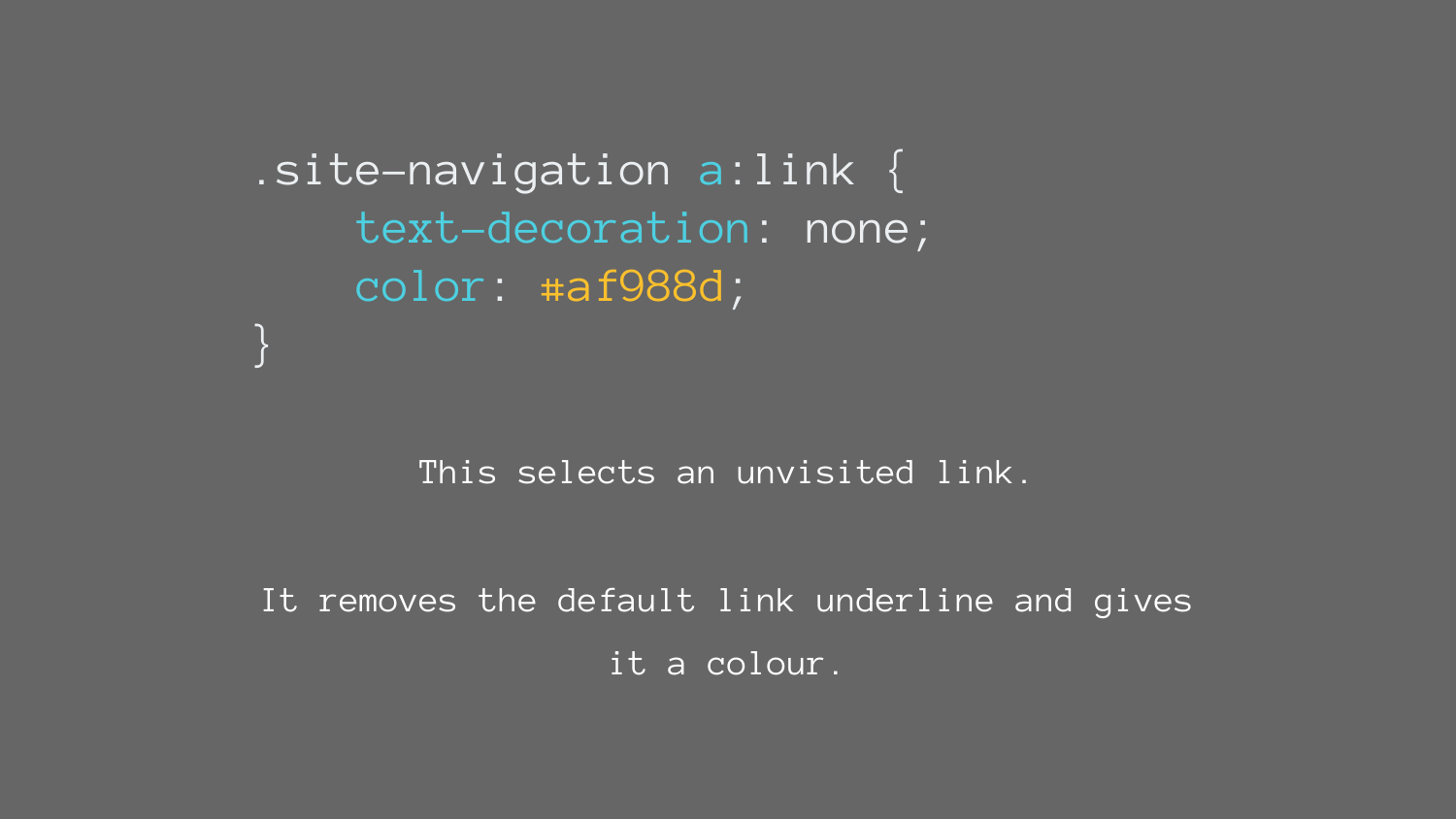

.site-navigation a:link {
    text-decoration: none;
    color: #af988d;
}

This selects an unvisited link.

It removes the default link underline and gives it a colour.